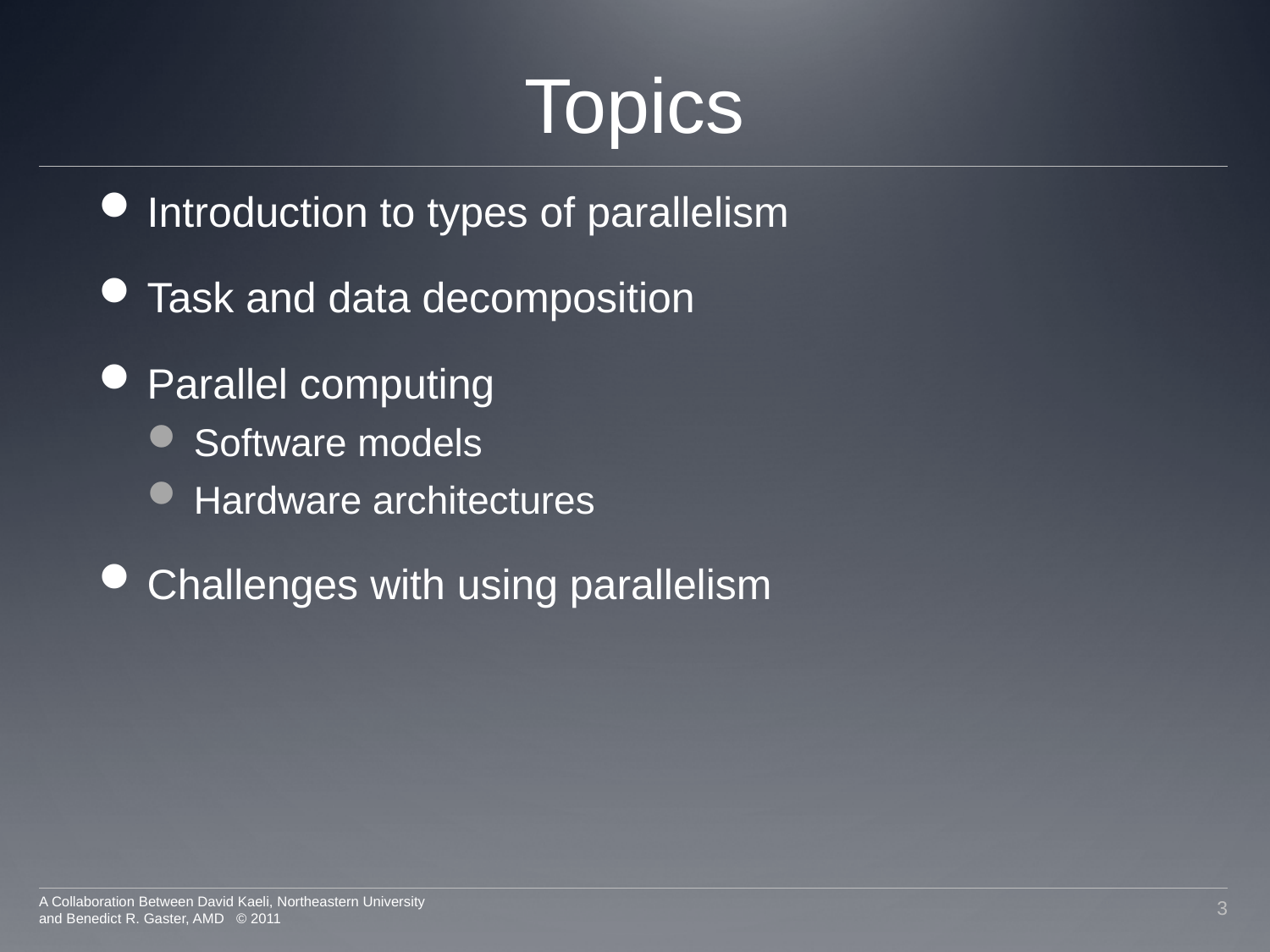

# Topics
Introduction to types of parallelism
Task and data decomposition
Parallel computing
Software models
Hardware architectures
Challenges with using parallelism
A Collaboration Between David Kaeli, Northeastern University
and Benedict R. Gaster, AMD   © 2011
3